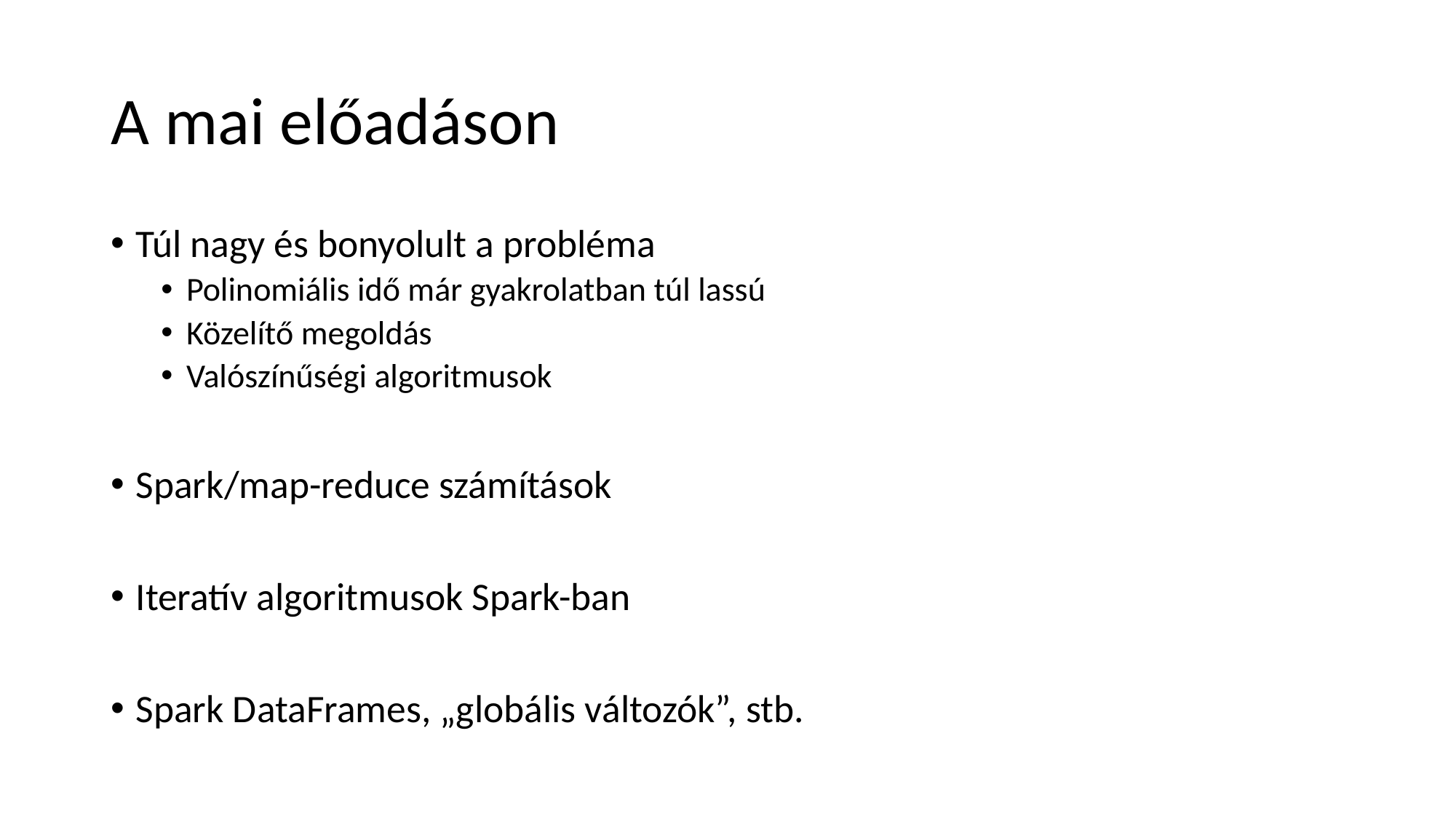

# A mai előadáson
Túl nagy és bonyolult a probléma
Polinomiális idő már gyakrolatban túl lassú
Közelítő megoldás
Valószínűségi algoritmusok

Spark/map-reduce számítások

Iteratív algoritmusok Spark-ban

Spark DataFrames, „globális változók”, stb.